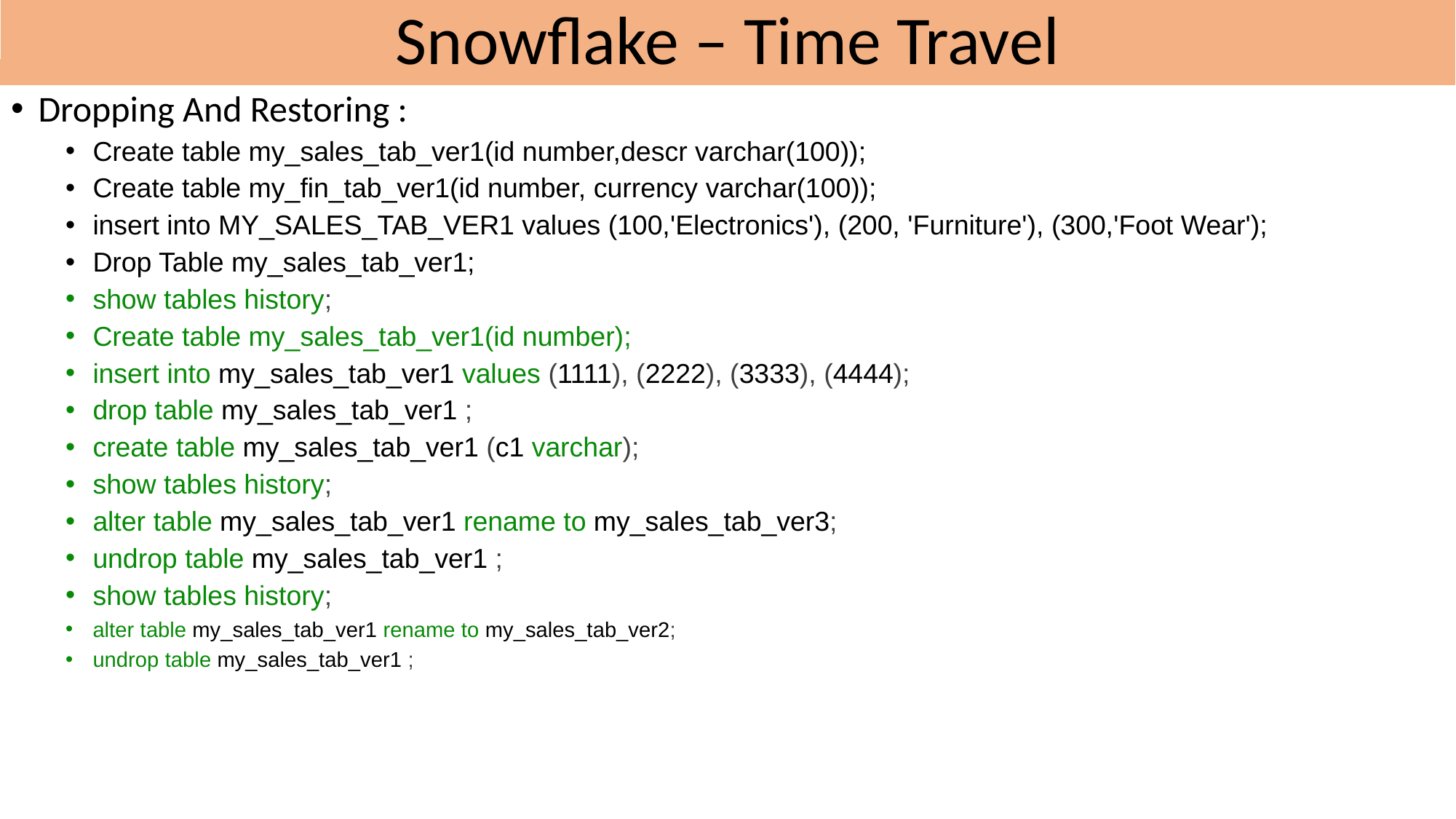

# Snowflake – Time Travel

Dropping And Restoring :
Create table my_sales_tab_ver1(id number,descr varchar(100));
Create table my_fin_tab_ver1(id number, currency varchar(100));
insert into MY_SALES_TAB_VER1 values (100,'Electronics'), (200, 'Furniture'), (300,'Foot Wear');
Drop Table my_sales_tab_ver1;
show tables history;
Create table my_sales_tab_ver1(id number);
insert into my_sales_tab_ver1 values (1111), (2222), (3333), (4444);
drop table my_sales_tab_ver1 ;
create table my_sales_tab_ver1 (c1 varchar);
show tables history;
alter table my_sales_tab_ver1 rename to my_sales_tab_ver3;
undrop table my_sales_tab_ver1 ;
show tables history;
alter table my_sales_tab_ver1 rename to my_sales_tab_ver2;
undrop table my_sales_tab_ver1 ;